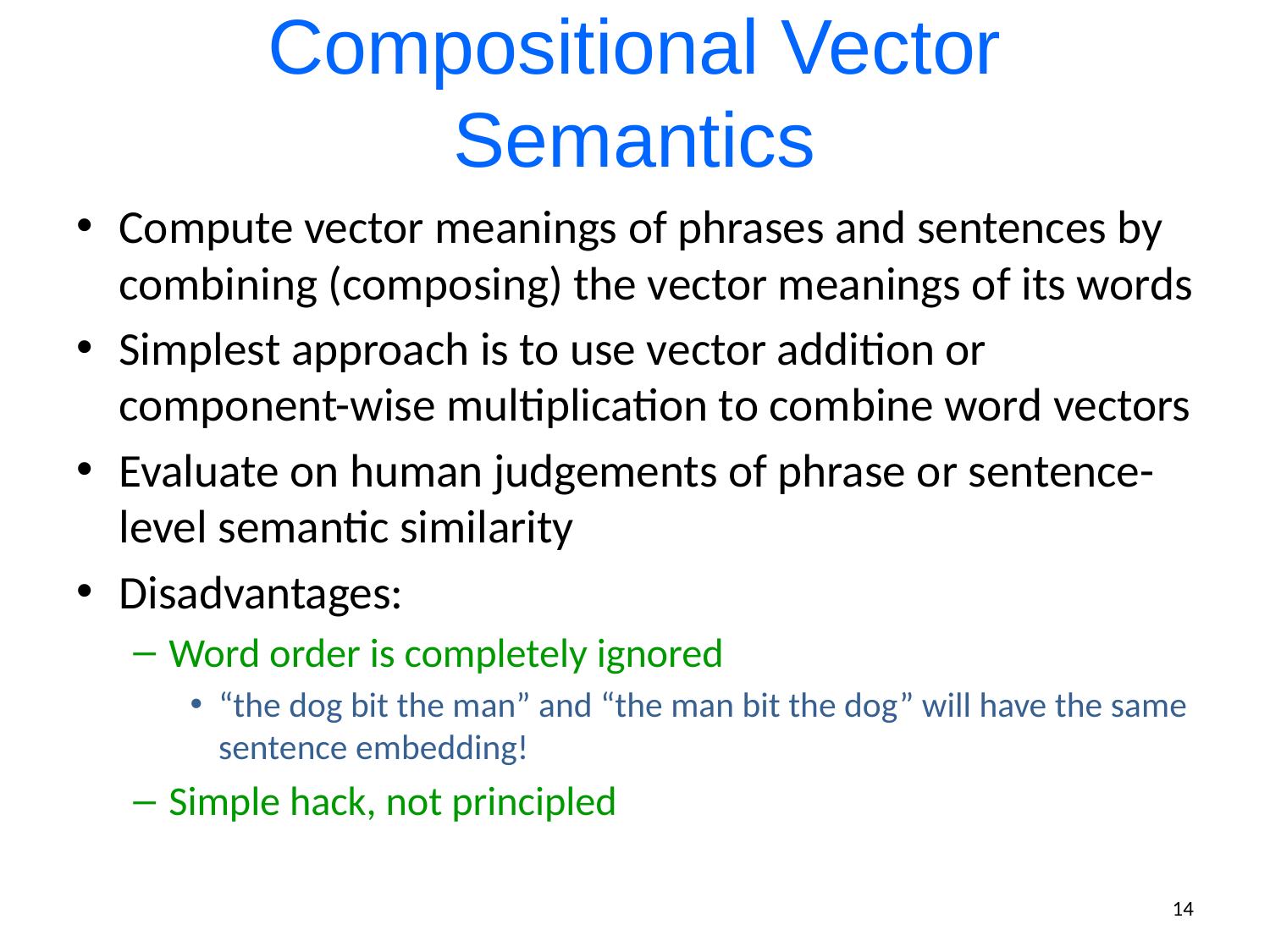

# Compositional Vector Semantics
Compute vector meanings of phrases and sentences by combining (composing) the vector meanings of its words
Simplest approach is to use vector addition or component-wise multiplication to combine word vectors
Evaluate on human judgements of phrase or sentence-level semantic similarity
Disadvantages:
Word order is completely ignored
“the dog bit the man” and “the man bit the dog” will have the same sentence embedding!
Simple hack, not principled
14